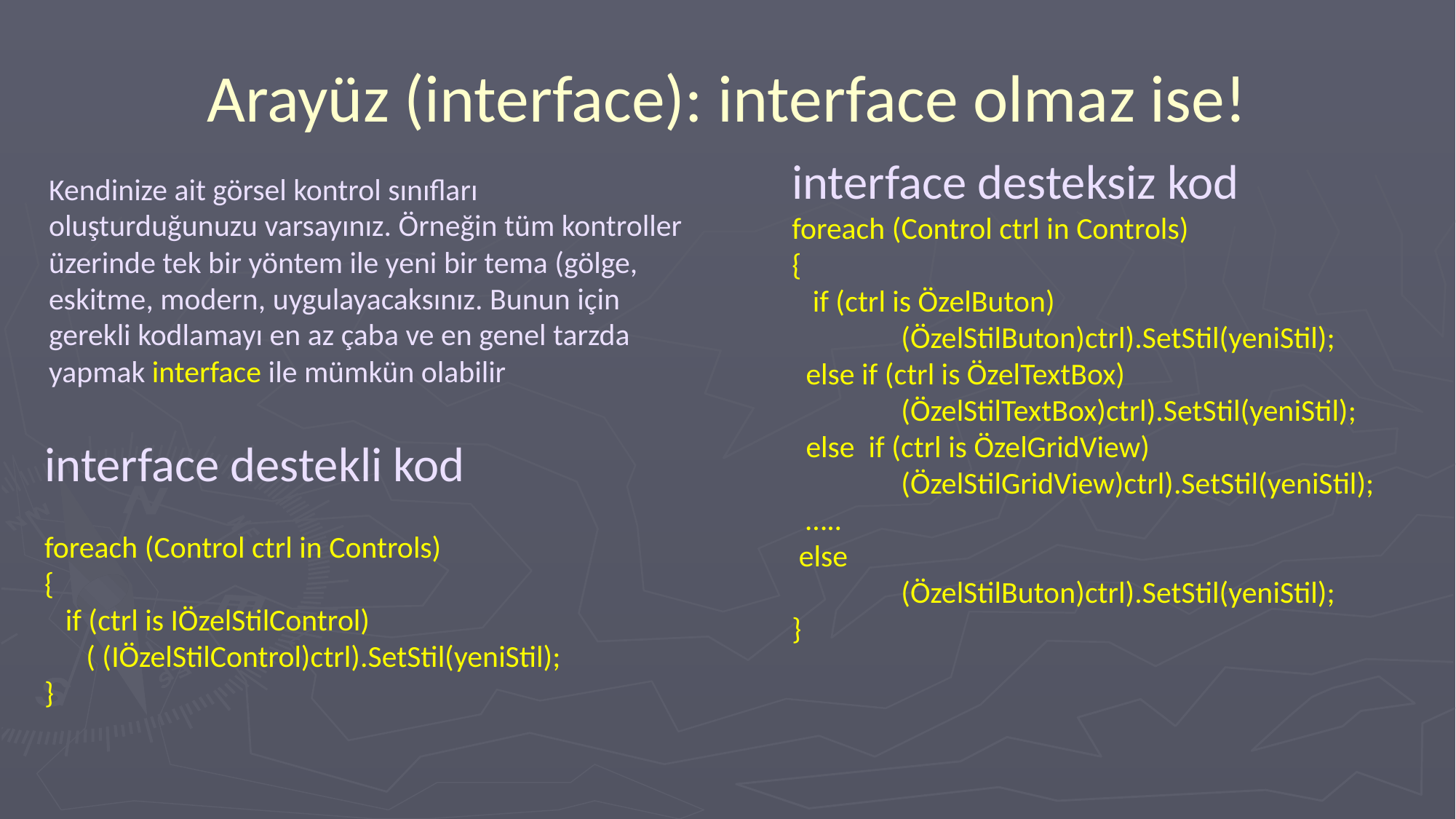

# Arayüz (interface): interface olmaz ise!

interface desteksiz kod
foreach (Control ctrl in Controls)
{
   if (ctrl is ÖzelButon)
	(ÖzelStilButon)ctrl).SetStil(yeniStil);
  else if (ctrl is ÖzelTextBox)
	(ÖzelStilTextBox)ctrl).SetStil(yeniStil);
  else  if (ctrl is ÖzelGridView)
	(ÖzelStilGridView)ctrl).SetStil(yeniStil);
  …..
 else
	(ÖzelStilButon)ctrl).SetStil(yeniStil);
}

Kendinize ait görsel kontrol sınıfları oluşturduğunuzu varsayınız. Örneğin tüm kontroller üzerinde tek bir yöntem ile yeni bir tema (gölge, eskitme, modern, uygulayacaksınız. Bunun için gerekli kodlamayı en az çaba ve en genel tarzda yapmak interface ile mümkün olabilir
interface destekli kod

foreach (Control ctrl in Controls)
{
   if (ctrl is IÖzelStilControl)
      ( (IÖzelStilControl)ctrl).SetStil(yeniStil);
}